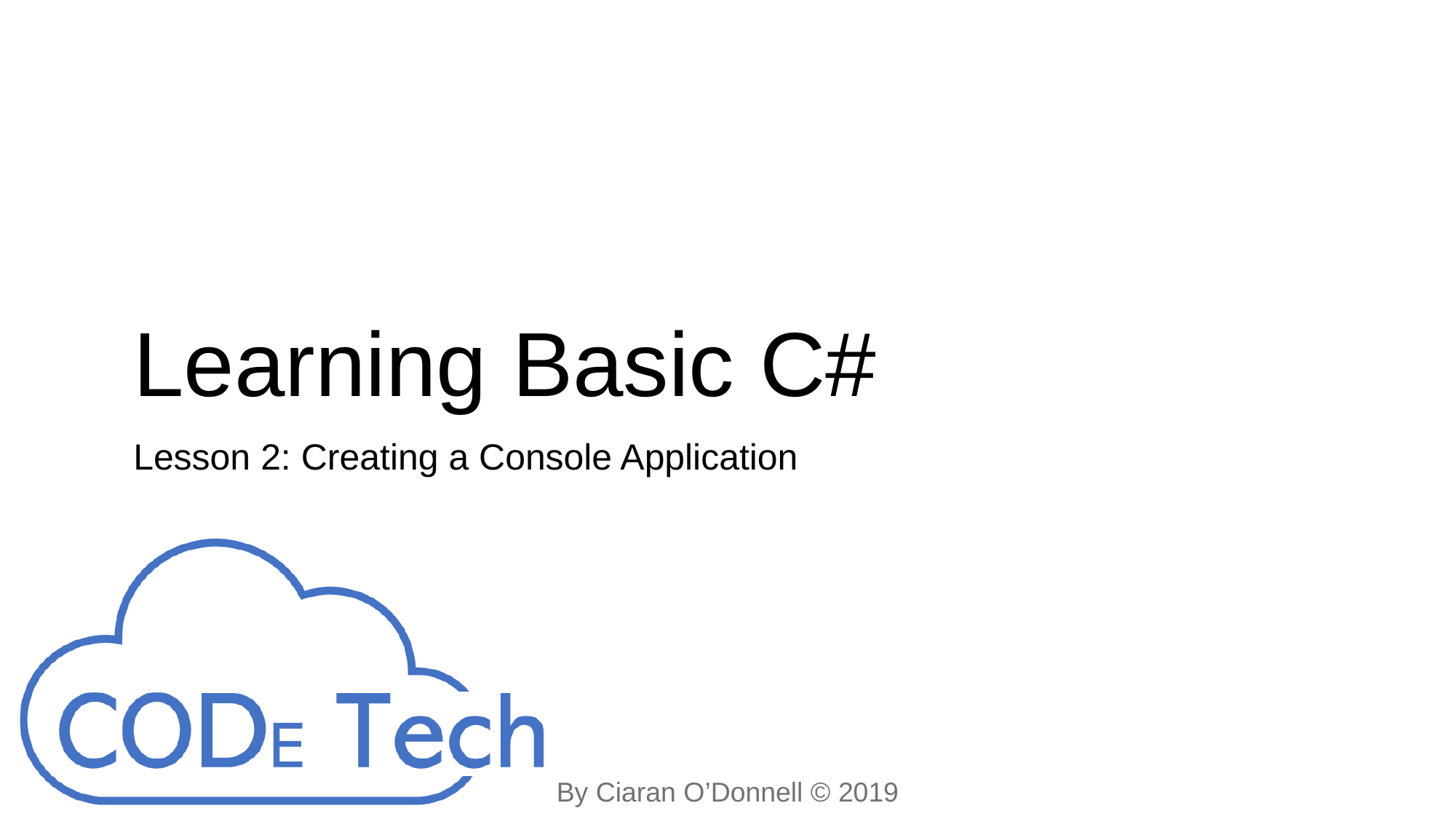

# Learning Basic C#
Lesson 2: Creating a Console Application